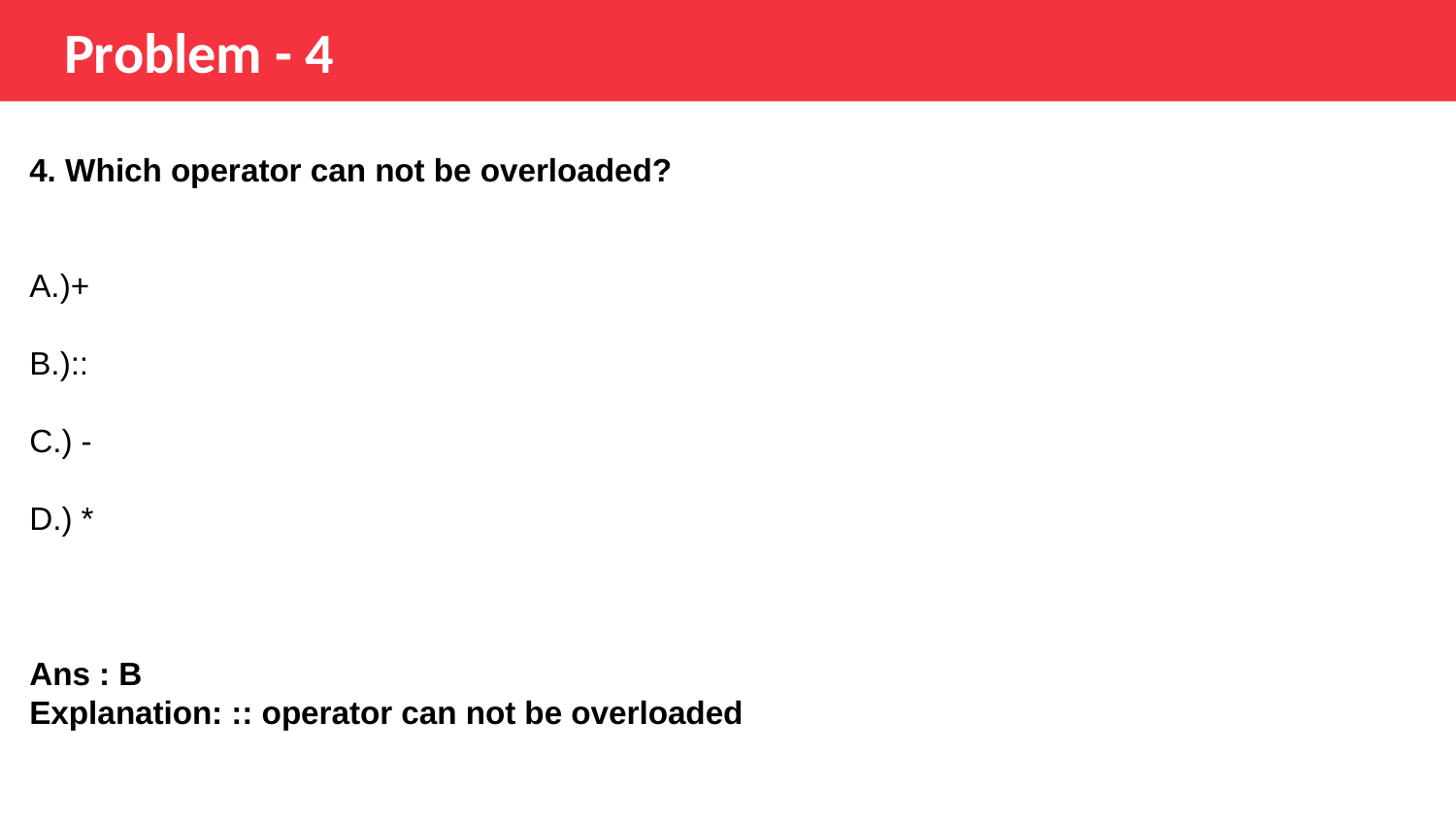

Problem - 4
4. Which operator can not be overloaded?

A.)+

B.)::

C.) -

D.) *

Ans : B
Explanation: :: operator can not be overloaded